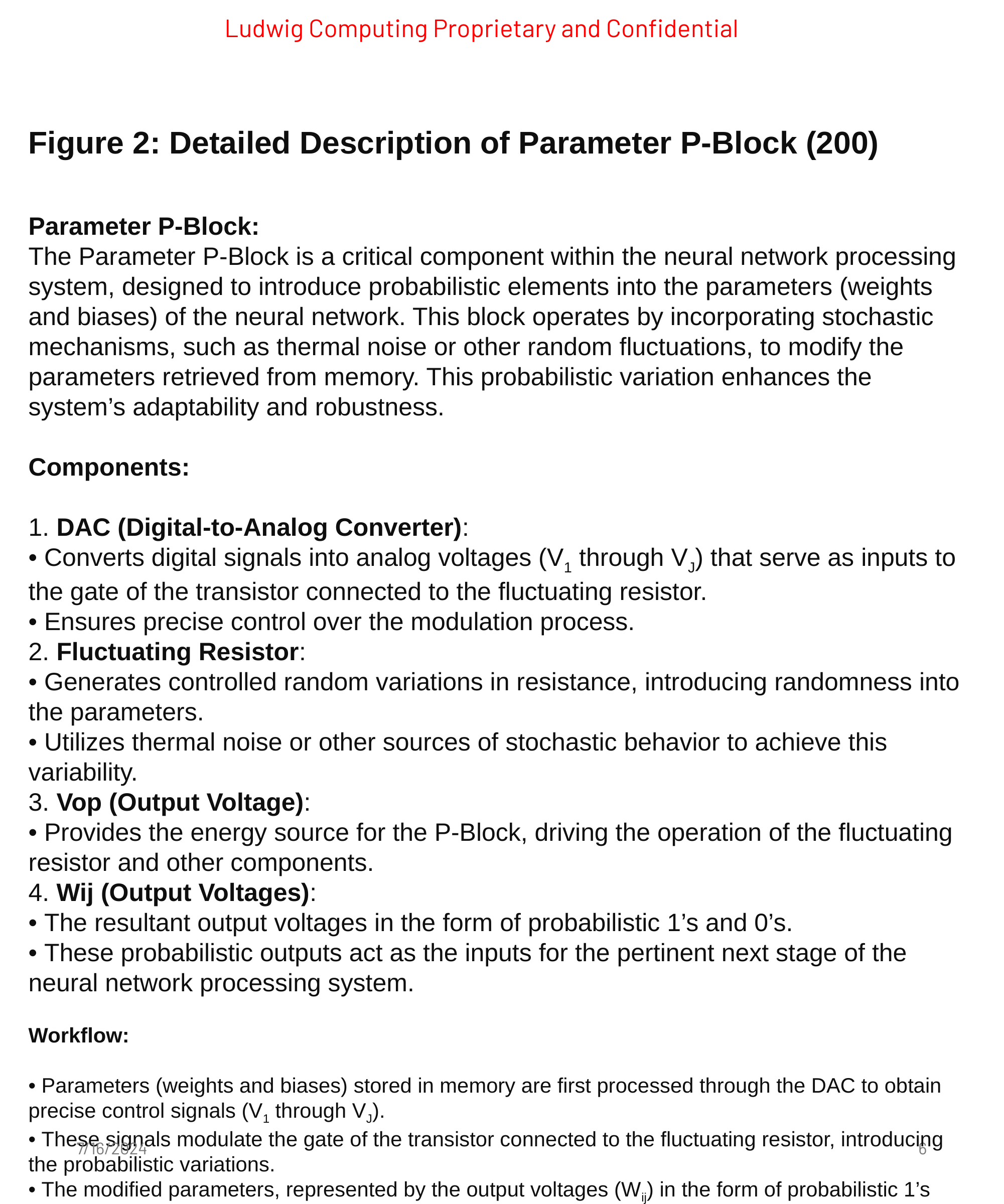

Ludwig Computing Proprietary and Confidential
Figure 2: Detailed Description of Parameter P-Block (200)

Parameter P-Block:
The Parameter P-Block is a critical component within the neural network processing system, designed to introduce probabilistic elements into the parameters (weights and biases) of the neural network. This block operates by incorporating stochastic mechanisms, such as thermal noise or other random fluctuations, to modify the parameters retrieved from memory. This probabilistic variation enhances the system’s adaptability and robustness.
Components:
1. DAC (Digital-to-Analog Converter):
• Converts digital signals into analog voltages (V1 through VJ) that serve as inputs to the gate of the transistor connected to the fluctuating resistor.
• Ensures precise control over the modulation process.
2. Fluctuating Resistor:
• Generates controlled random variations in resistance, introducing randomness into the parameters.
• Utilizes thermal noise or other sources of stochastic behavior to achieve this variability.
3. Vop (Output Voltage):
• Provides the energy source for the P-Block, driving the operation of the fluctuating resistor and other components.
4. Wij (Output Voltages):
• The resultant output voltages in the form of probabilistic 1’s and 0’s.
• These probabilistic outputs act as the inputs for the pertinent next stage of the neural network processing system.
Workflow:
• Parameters (weights and biases) stored in memory are first processed through the DAC to obtain precise control signals (V1 through VJ).
• These signals modulate the gate of the transistor connected to the fluctuating resistor, introducing the probabilistic variations.
• The modified parameters, represented by the output voltages (Wij) in the form of probabilistic 1’s and 0’s, are then used in further computational stages of the neural network, ensuring that the parameters carry the desired level of randomness.
7/16/2024
6